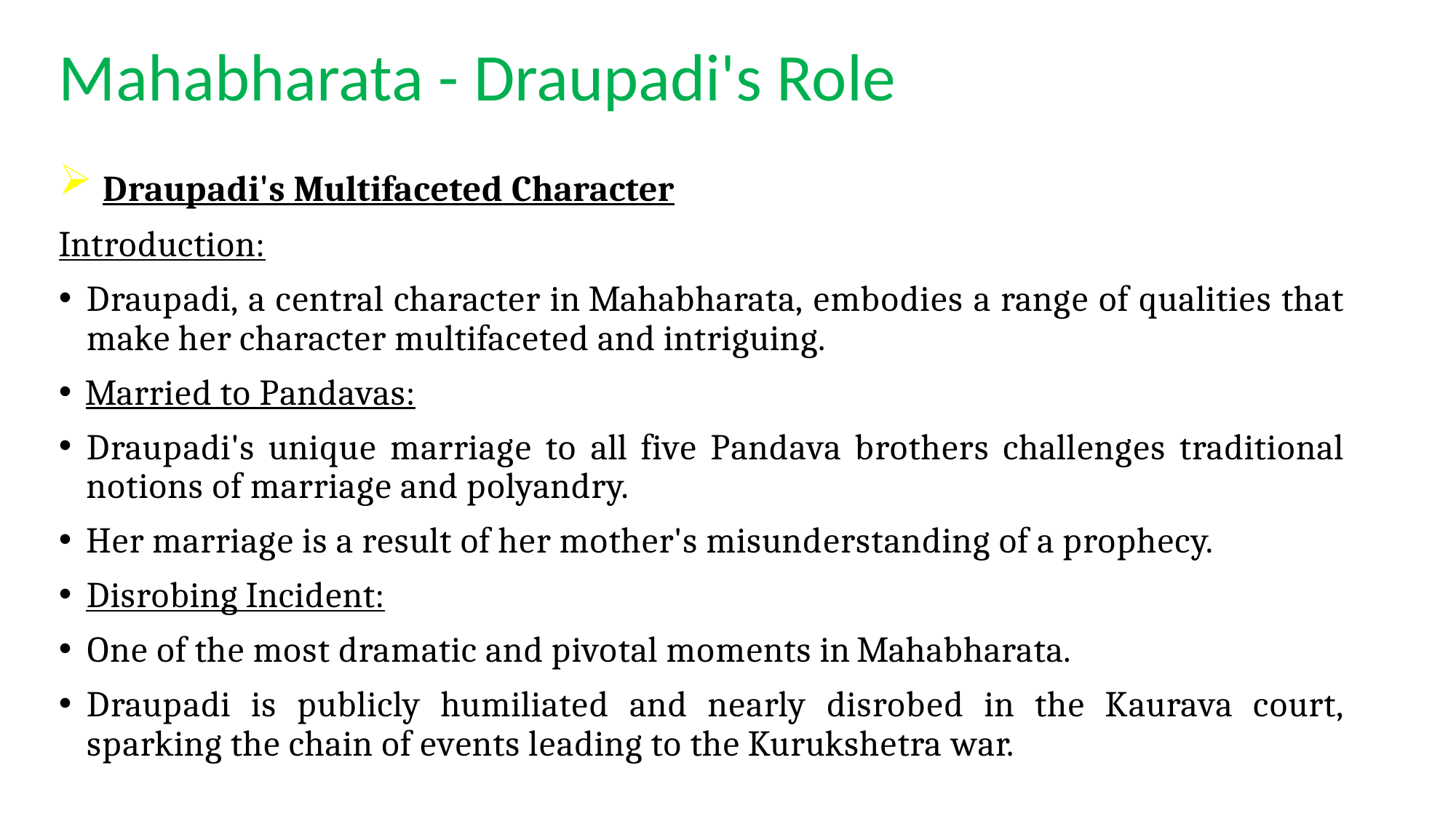

# Mahabharata - Draupadi's Role
 Draupadi's Multifaceted Character
Introduction:
Draupadi, a central character in Mahabharata, embodies a range of qualities that make her character multifaceted and intriguing.
Married to Pandavas:
Draupadi's unique marriage to all five Pandava brothers challenges traditional notions of marriage and polyandry.
Her marriage is a result of her mother's misunderstanding of a prophecy.
Disrobing Incident:
One of the most dramatic and pivotal moments in Mahabharata.
Draupadi is publicly humiliated and nearly disrobed in the Kaurava court, sparking the chain of events leading to the Kurukshetra war.